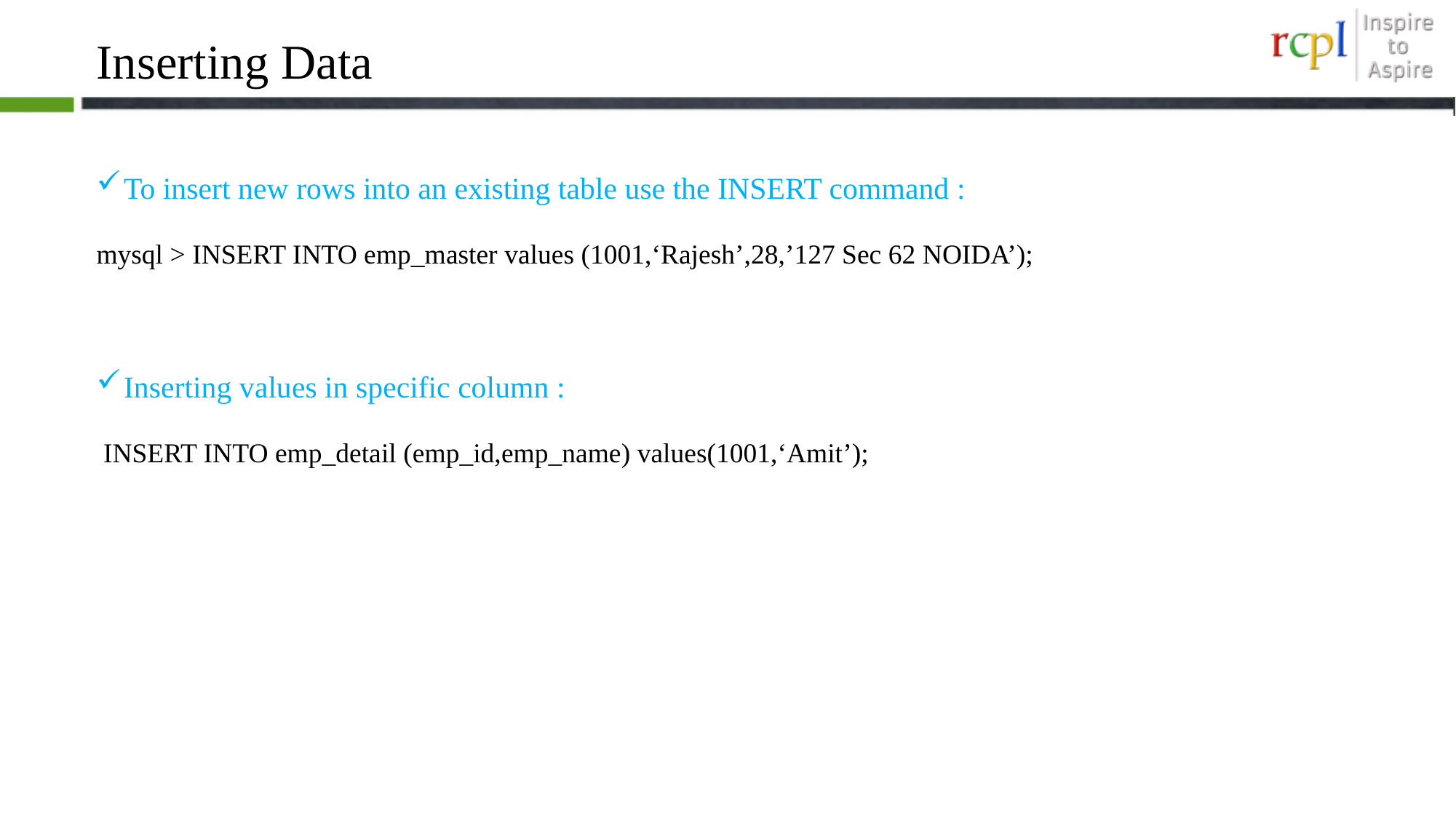

# Inserting Data
To insert new rows into an existing table use the INSERT command :
mysql > INSERT INTO emp_master values (1001,‘Rajesh’,28,’127 Sec 62 NOIDA’);

Inserting values in specific column :
 INSERT INTO emp_detail (emp_id,emp_name) values(1001,‘Amit’);